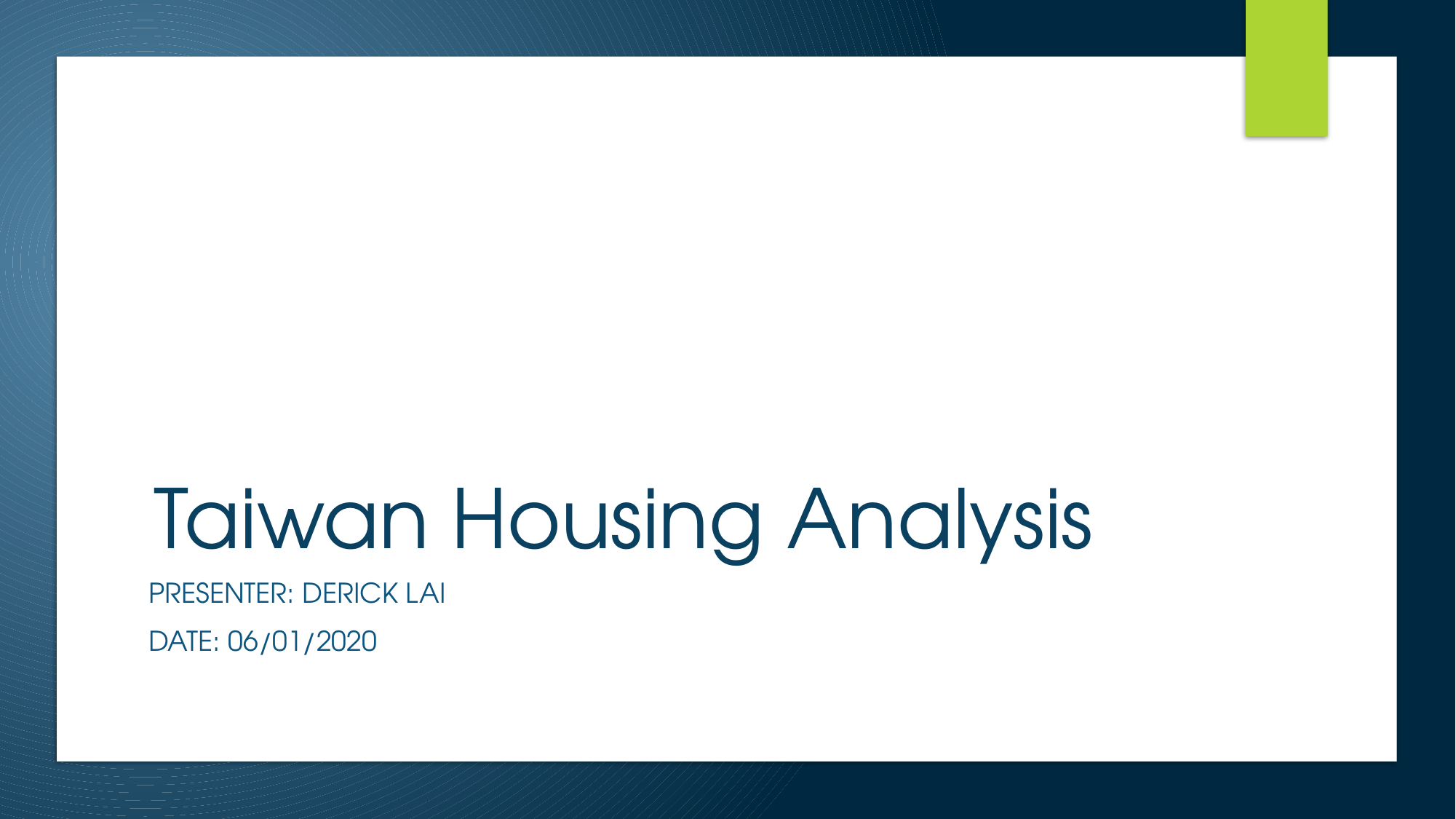

# Taiwan Housing Analysis
Presenter: Derick Lai
Date: 06/01/2020